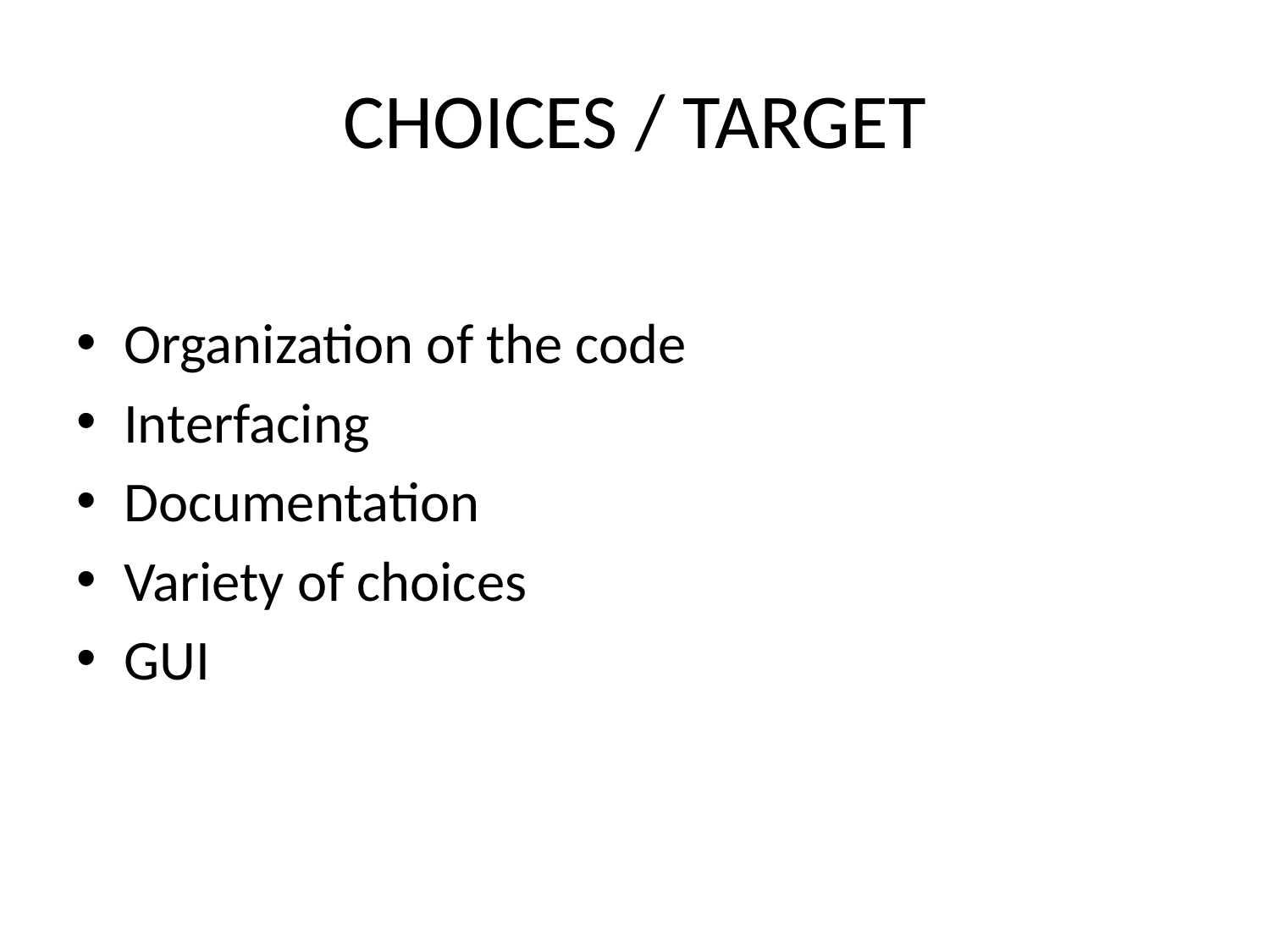

# CHOICES / TARGET

Organization of the code
Interfacing
Documentation
Variety of choices
GUI